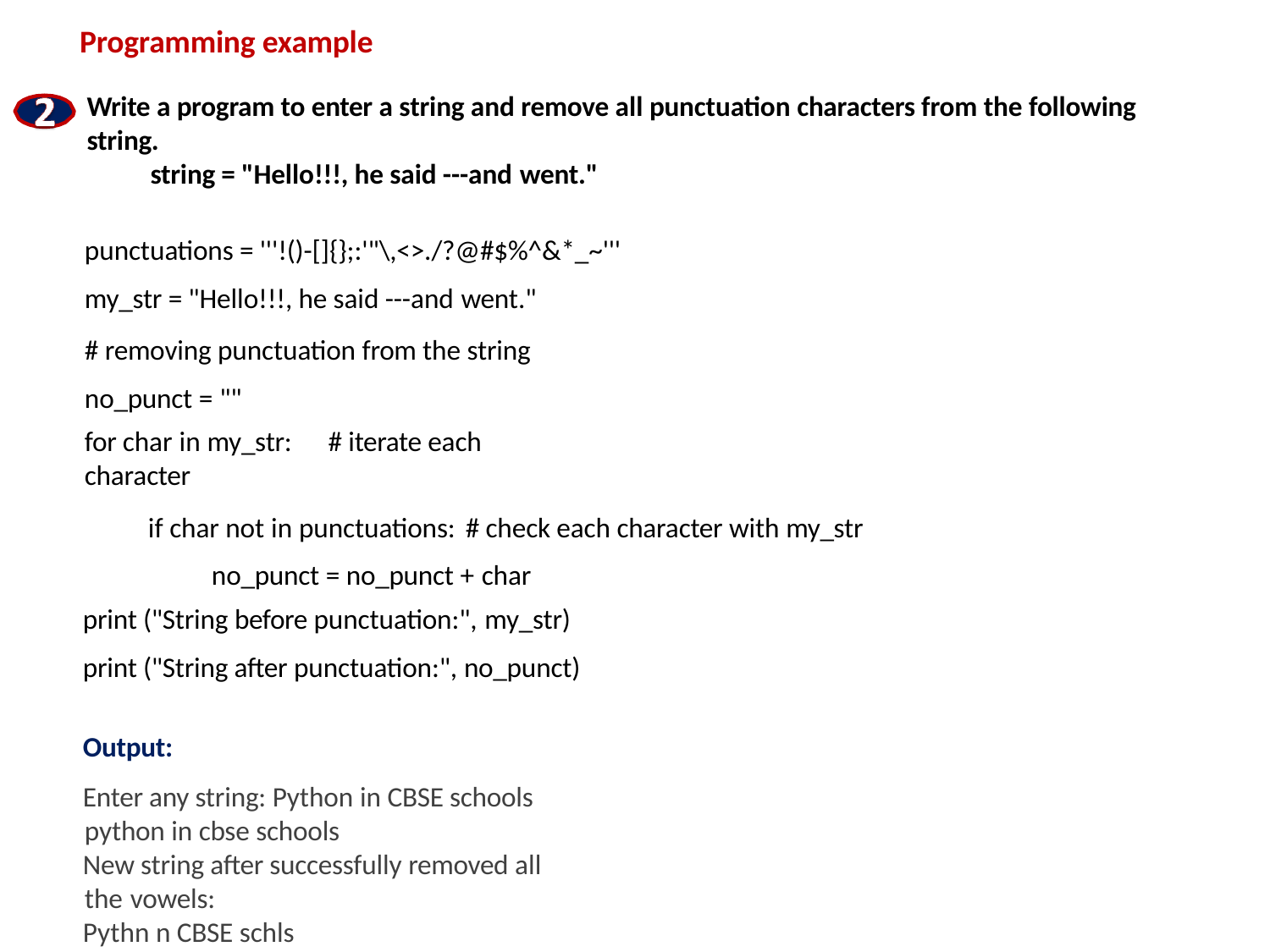

# Programming example
Write a program to enter a string and remove all punctuation characters from the following  string.
string = "Hello!!!, he said ---and went."

punctuations = '''!()-[]{};:'"\,<>./?@#$%^&*_~'''  my_str = "Hello!!!, he said ---and went."
# removing punctuation from the string  no_punct = ""
for char in my_str:	# iterate each character
if char not in punctuations:	# check each character with my_str  no_punct = no_punct + char
print ("String before punctuation:", my_str)
print ("String after punctuation:", no_punct)

Output:
Enter any string: Python in CBSE schools  python in cbse schools
New string after successfully removed all the vowels:
Pythn n CBSE schls